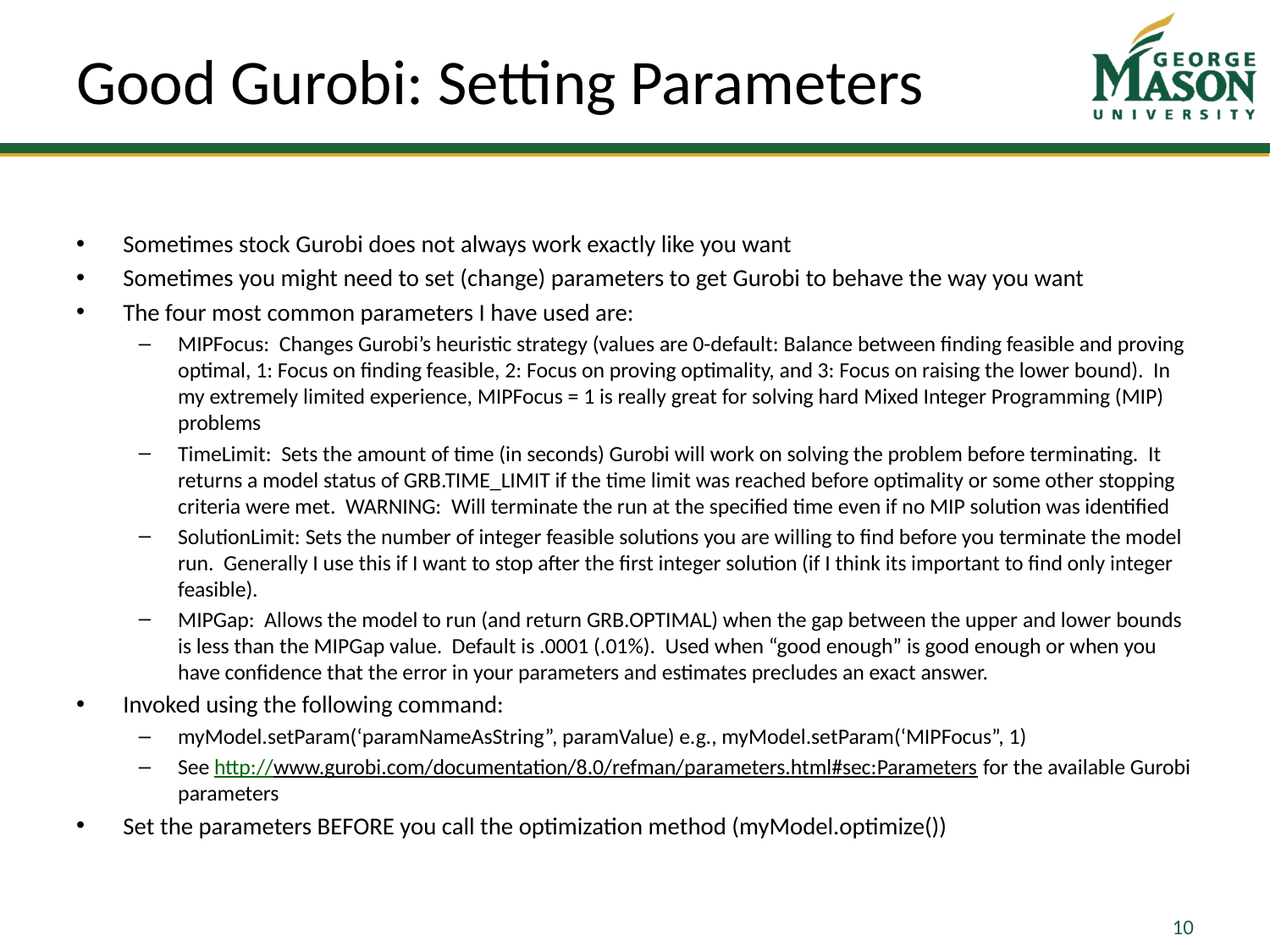

# Good Gurobi: Setting Parameters
Sometimes stock Gurobi does not always work exactly like you want
Sometimes you might need to set (change) parameters to get Gurobi to behave the way you want
The four most common parameters I have used are:
MIPFocus:  Changes Gurobi’s heuristic strategy (values are 0-default: Balance between finding feasible and proving optimal, 1: Focus on finding feasible, 2: Focus on proving optimality, and 3: Focus on raising the lower bound).  In my extremely limited experience, MIPFocus = 1 is really great for solving hard Mixed Integer Programming (MIP) problems
TimeLimit:  Sets the amount of time (in seconds) Gurobi will work on solving the problem before terminating.  It returns a model status of GRB.TIME_LIMIT if the time limit was reached before optimality or some other stopping criteria were met.  WARNING:  Will terminate the run at the specified time even if no MIP solution was identified
SolutionLimit: Sets the number of integer feasible solutions you are willing to find before you terminate the model run.  Generally I use this if I want to stop after the first integer solution (if I think its important to find only integer feasible).
MIPGap:  Allows the model to run (and return GRB.OPTIMAL) when the gap between the upper and lower bounds is less than the MIPGap value.  Default is .0001 (.01%).  Used when “good enough” is good enough or when you have confidence that the error in your parameters and estimates precludes an exact answer.
Invoked using the following command:
myModel.setParam(‘paramNameAsString”, paramValue) e.g., myModel.setParam(‘MIPFocus”, 1)
See http://www.gurobi.com/documentation/8.0/refman/parameters.html#sec:Parameters for the available Gurobi parameters
Set the parameters BEFORE you call the optimization method (myModel.optimize())
10